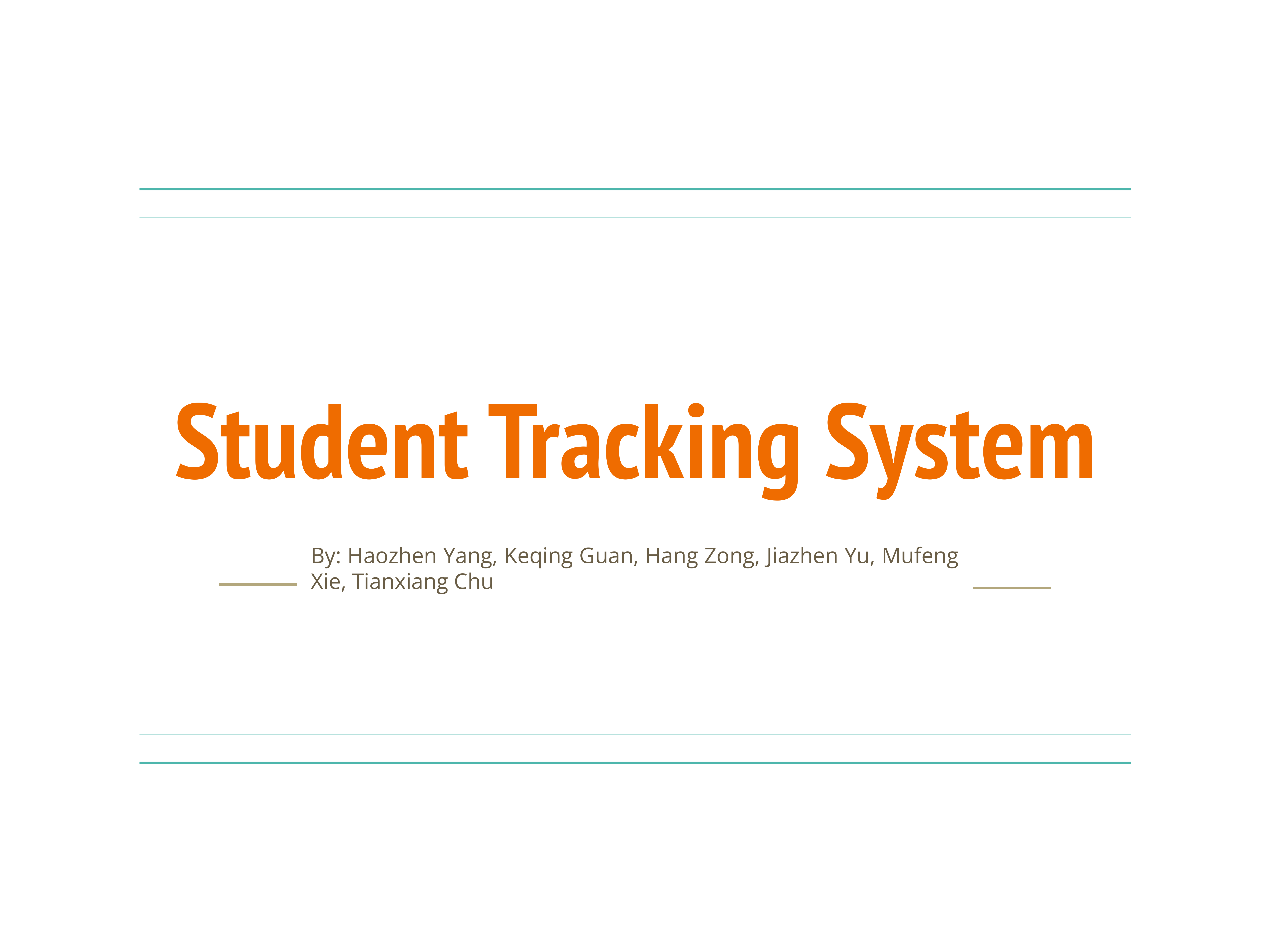

# Student Tracking System
By: Haozhen Yang, Keqing Guan, Hang Zong, Jiazhen Yu, Mufeng Xie, Tianxiang Chu